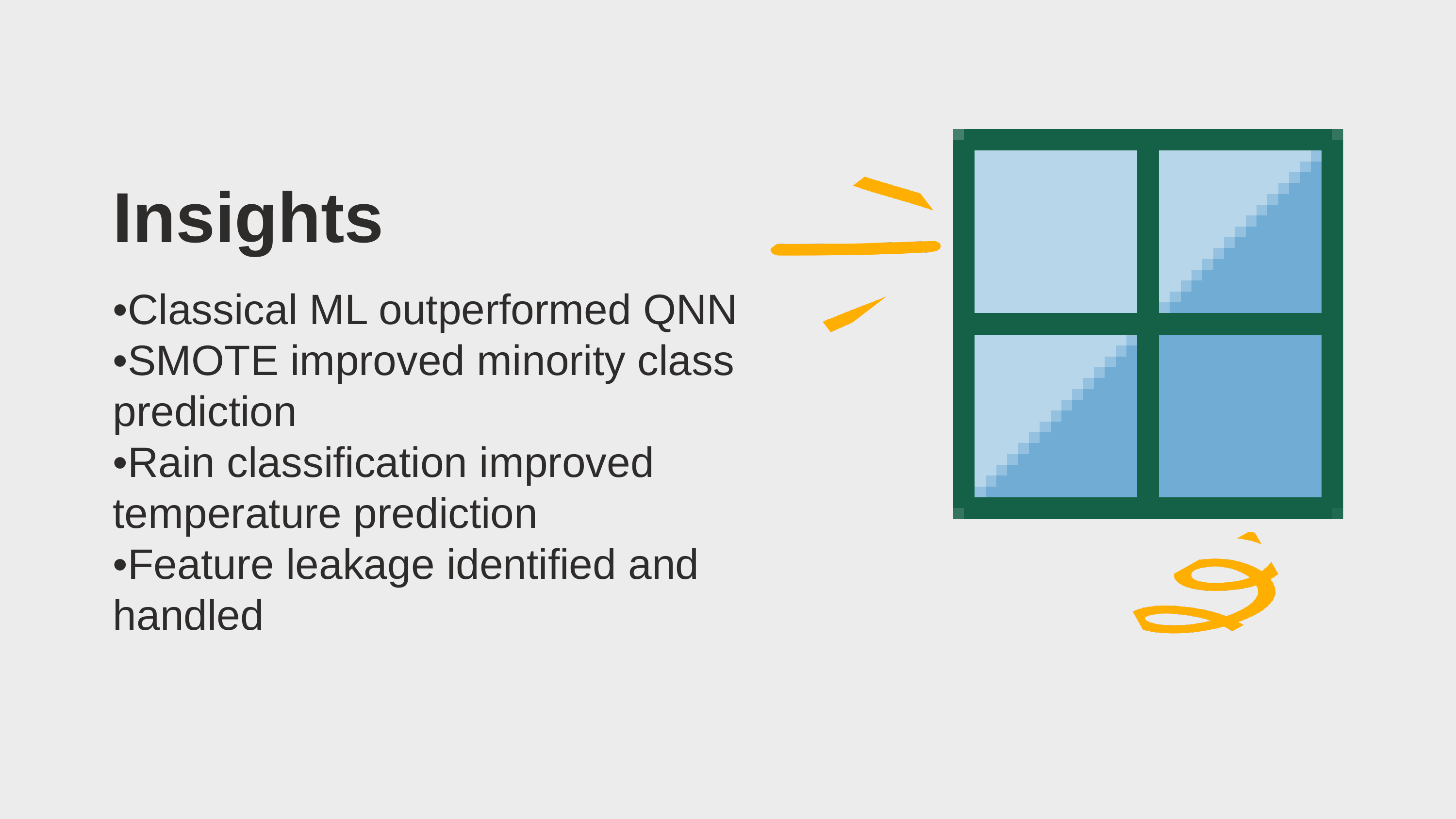

Insights
•Classical ML outperformed QNN
•SMOTE improved minority class prediction
•Rain classification improved temperature prediction
•Feature leakage identified and handled